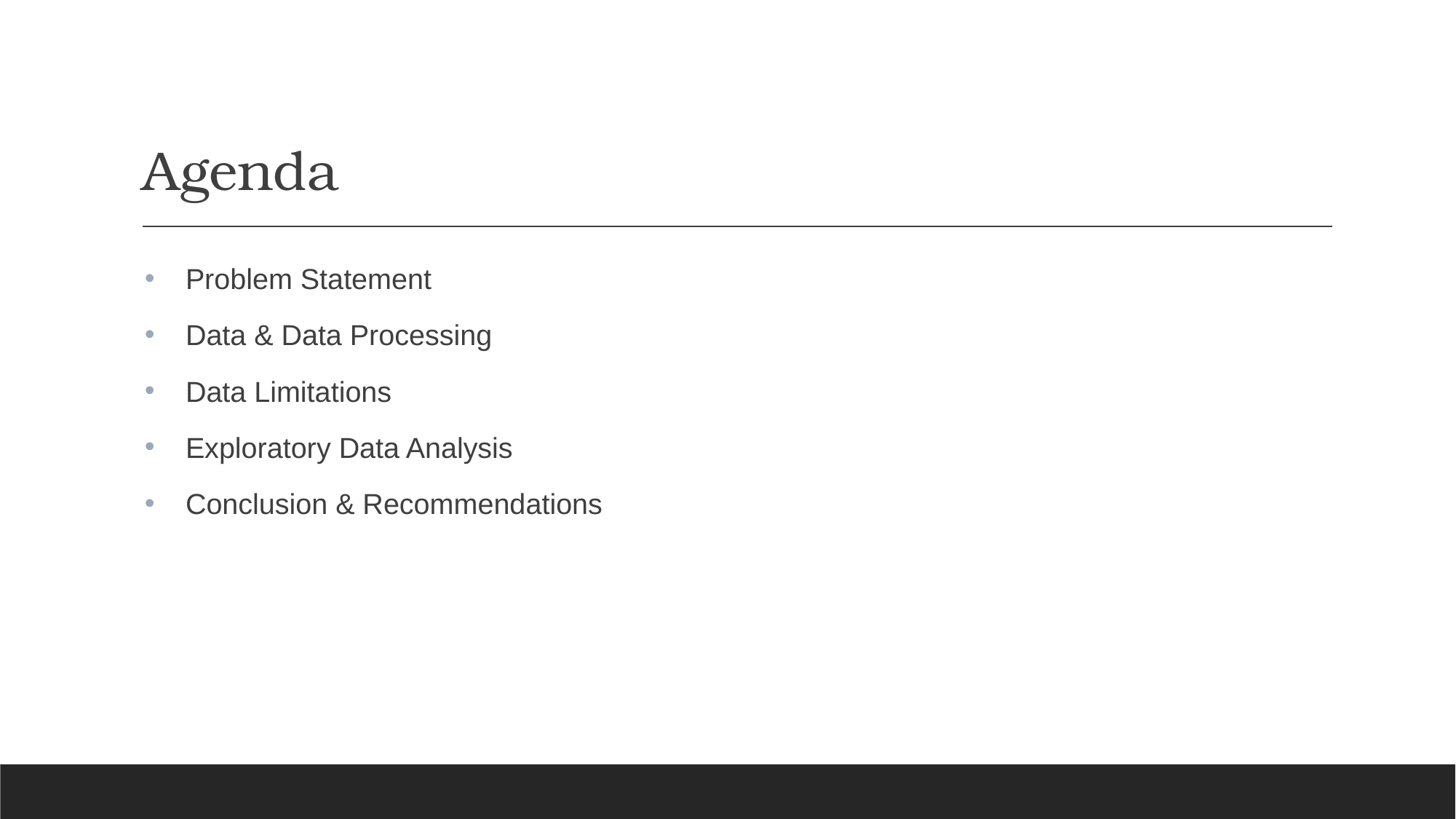

# Agenda
Problem Statement
Data & Data Processing
Data Limitations
Exploratory Data Analysis
Conclusion & Recommendations